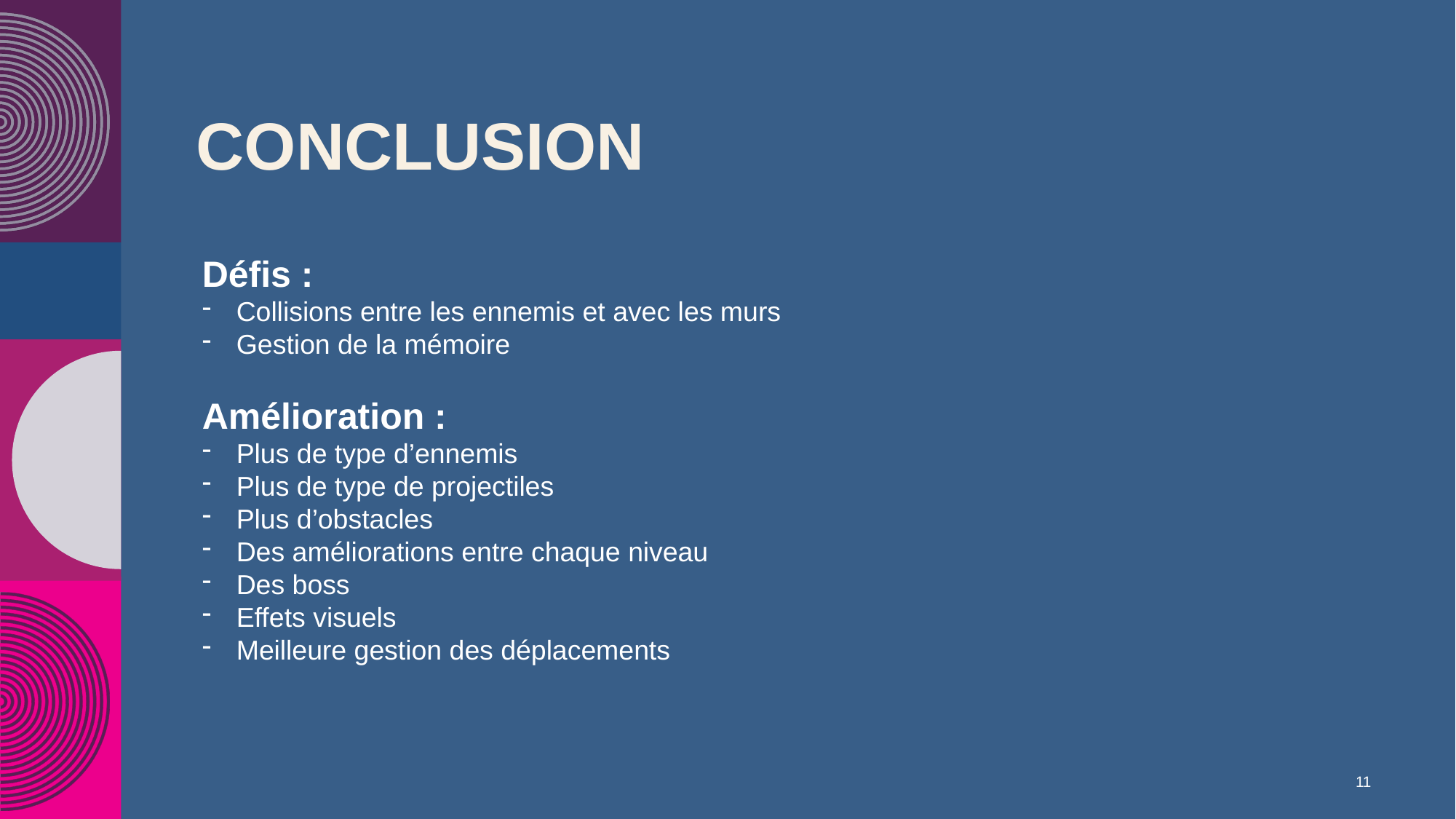

# conclusion
Défis :
Collisions entre les ennemis et avec les murs
Gestion de la mémoire

Amélioration :
Plus de type d’ennemis
Plus de type de projectiles
Plus d’obstacles
Des améliorations entre chaque niveau
Des boss
Effets visuels
Meilleure gestion des déplacements
11